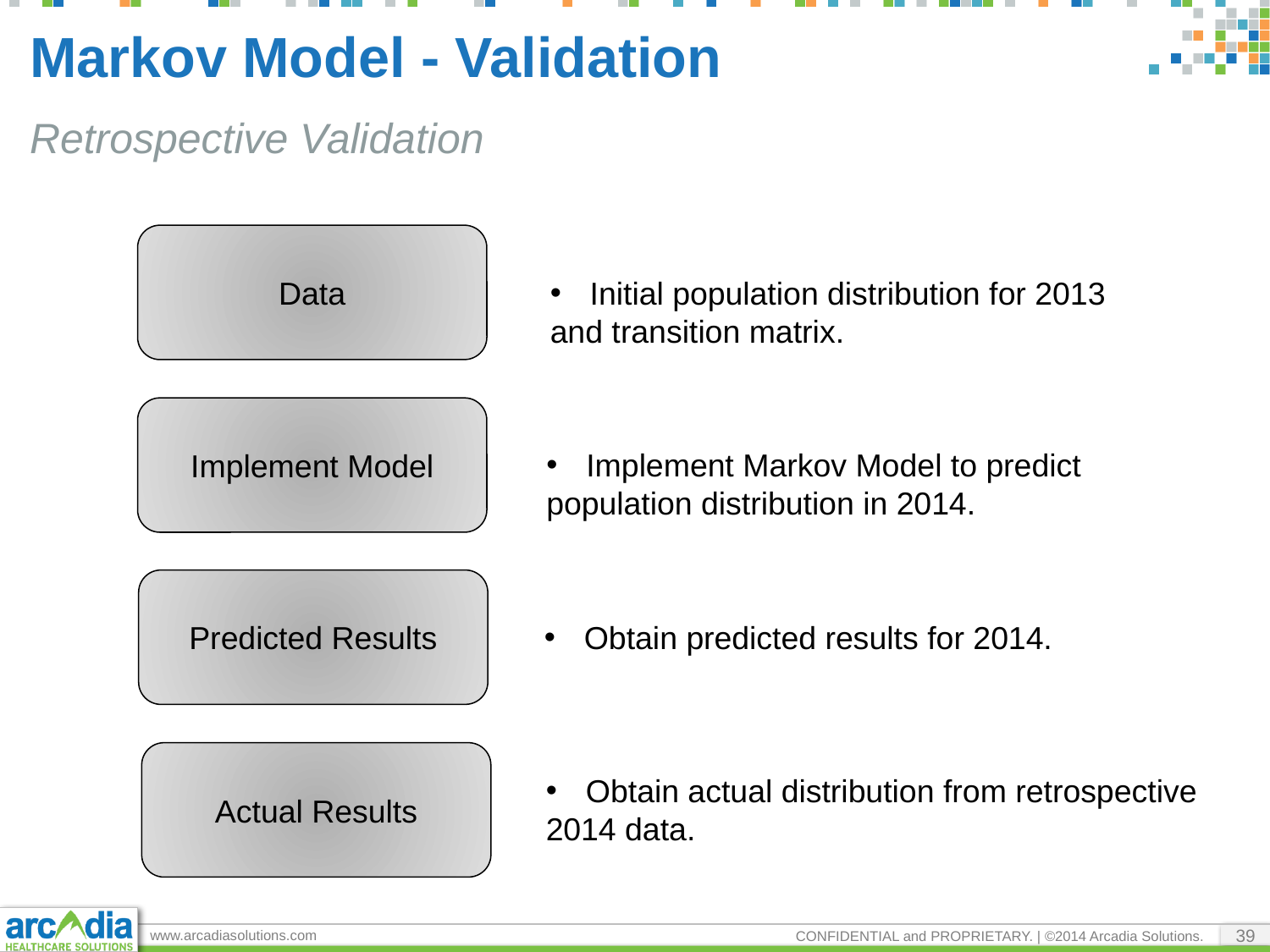

# Markov Model - Validation
Retrospective Validation
Data
Initial population distribution for 2013
and transition matrix.
Implement Model
Implement Markov Model to predict
population distribution in 2014.
Predicted Results
Obtain predicted results for 2014.
Actual Results
Obtain actual distribution from retrospective
2014 data.